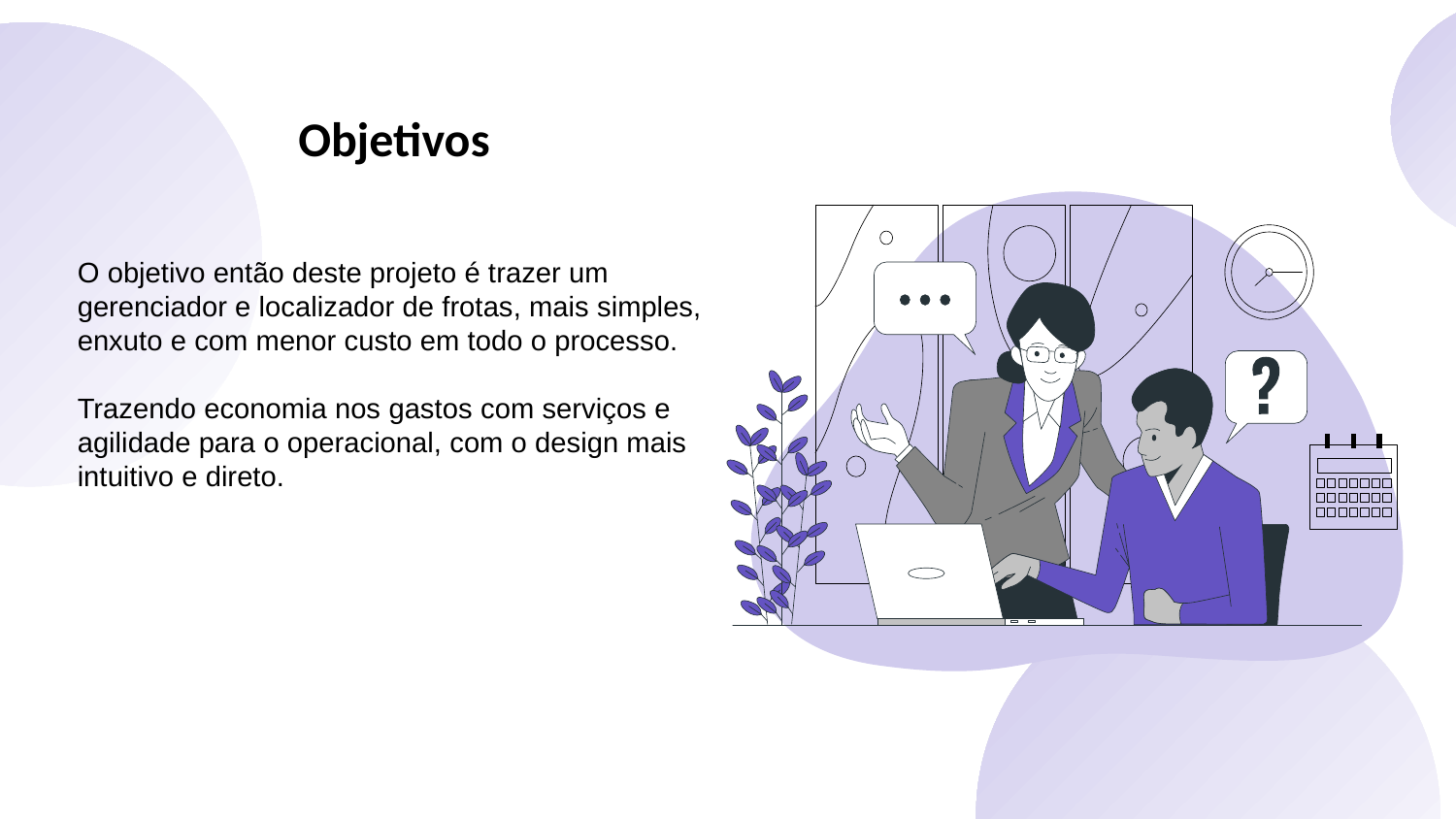

# Objetivos

O objetivo então deste projeto é trazer um gerenciador e localizador de frotas, mais simples, enxuto e com menor custo em todo o processo.

Trazendo economia nos gastos com serviços e agilidade para o operacional, com o design mais intuitivo e direto.